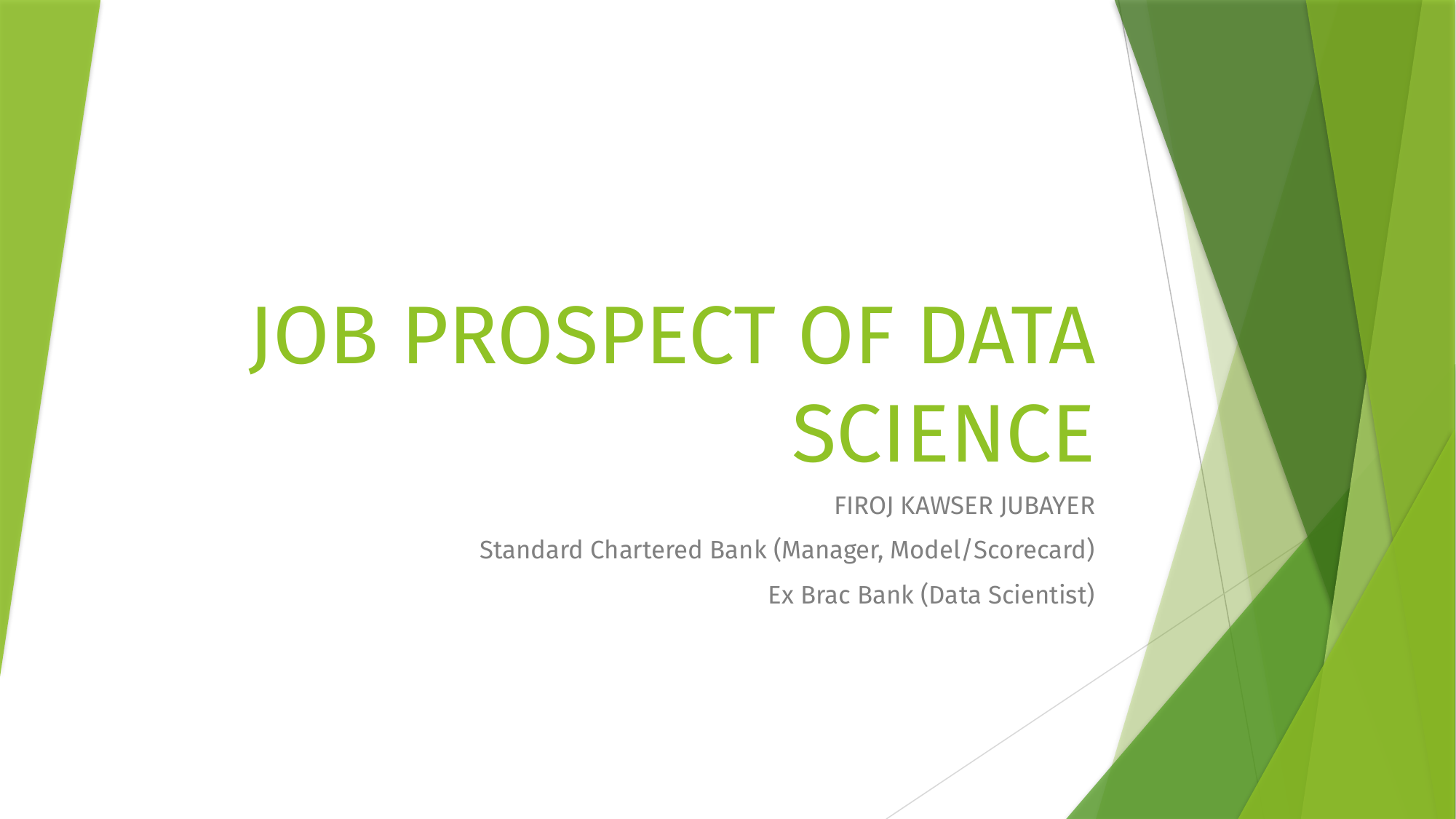

# JOB PROSPECT OF DATA SCIENCE
FIROJ KAWSER JUBAYER
Standard Chartered Bank (Manager, Model/Scorecard)
Ex Brac Bank (Data Scientist)